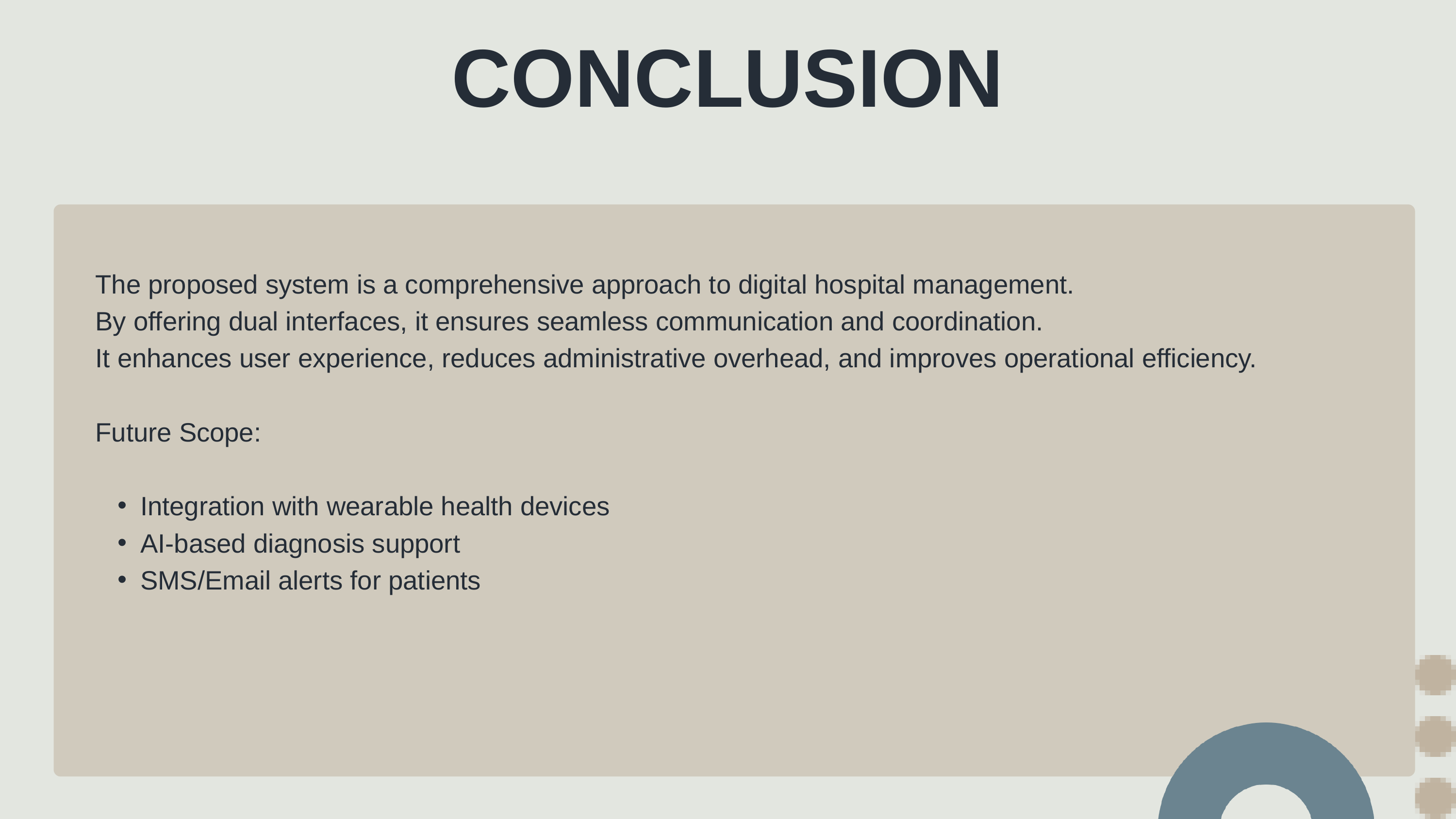

CONCLUSION

The proposed system is a comprehensive approach to digital hospital management.
By offering dual interfaces, it ensures seamless communication and coordination.
It enhances user experience, reduces administrative overhead, and improves operational efficiency.

Future Scope:

Integration with wearable health devices
AI-based diagnosis support
SMS/Email alerts for patients